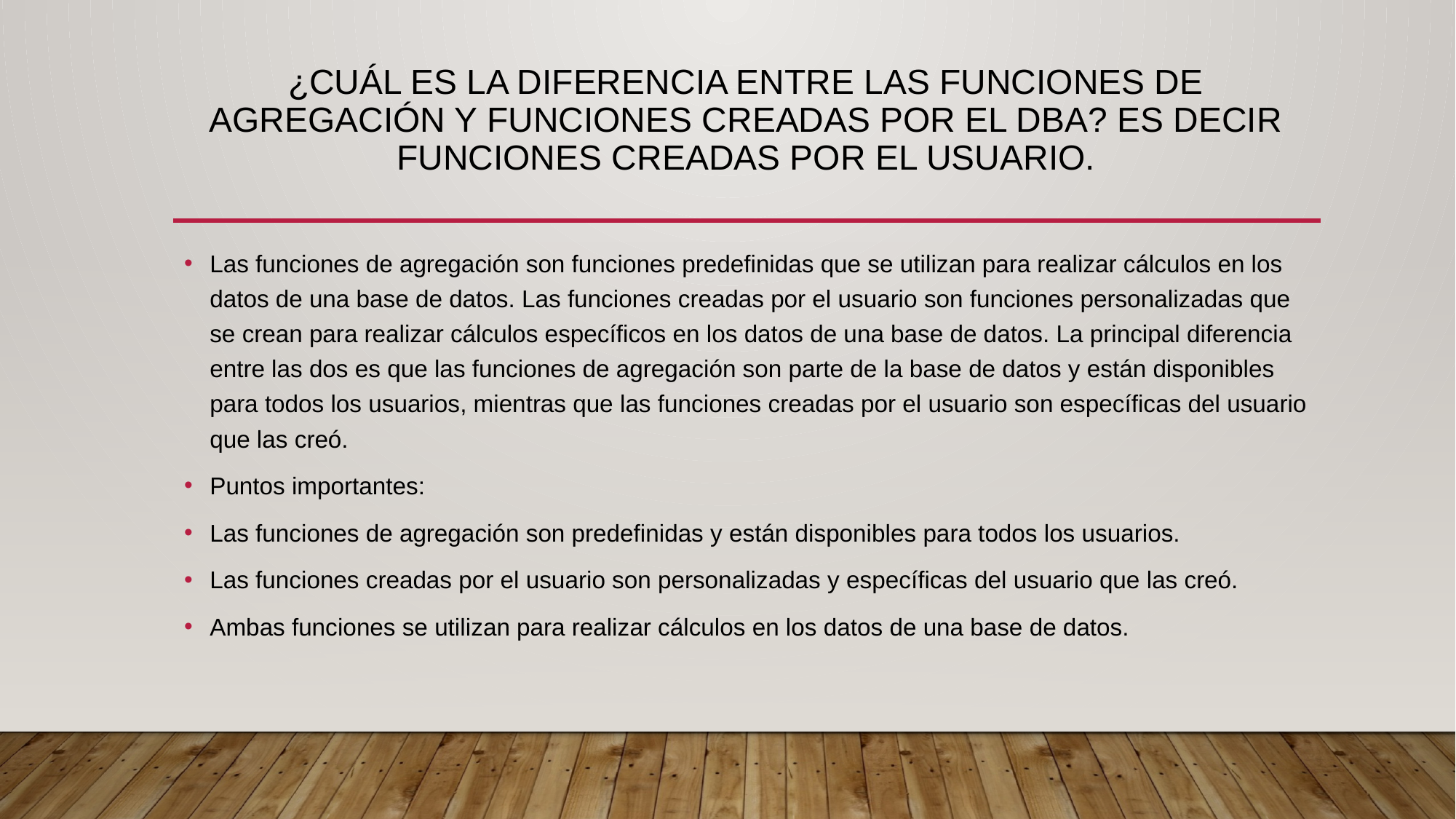

# ¿Cuál es la diferencia entre las funciones de agregación y funciones creadas por el DBA? Es decir funciones creadas por el usuario.
Las funciones de agregación son funciones predefinidas que se utilizan para realizar cálculos en los datos de una base de datos. Las funciones creadas por el usuario son funciones personalizadas que se crean para realizar cálculos específicos en los datos de una base de datos. La principal diferencia entre las dos es que las funciones de agregación son parte de la base de datos y están disponibles para todos los usuarios, mientras que las funciones creadas por el usuario son específicas del usuario que las creó.
Puntos importantes:
Las funciones de agregación son predefinidas y están disponibles para todos los usuarios.
Las funciones creadas por el usuario son personalizadas y específicas del usuario que las creó.
Ambas funciones se utilizan para realizar cálculos en los datos de una base de datos.